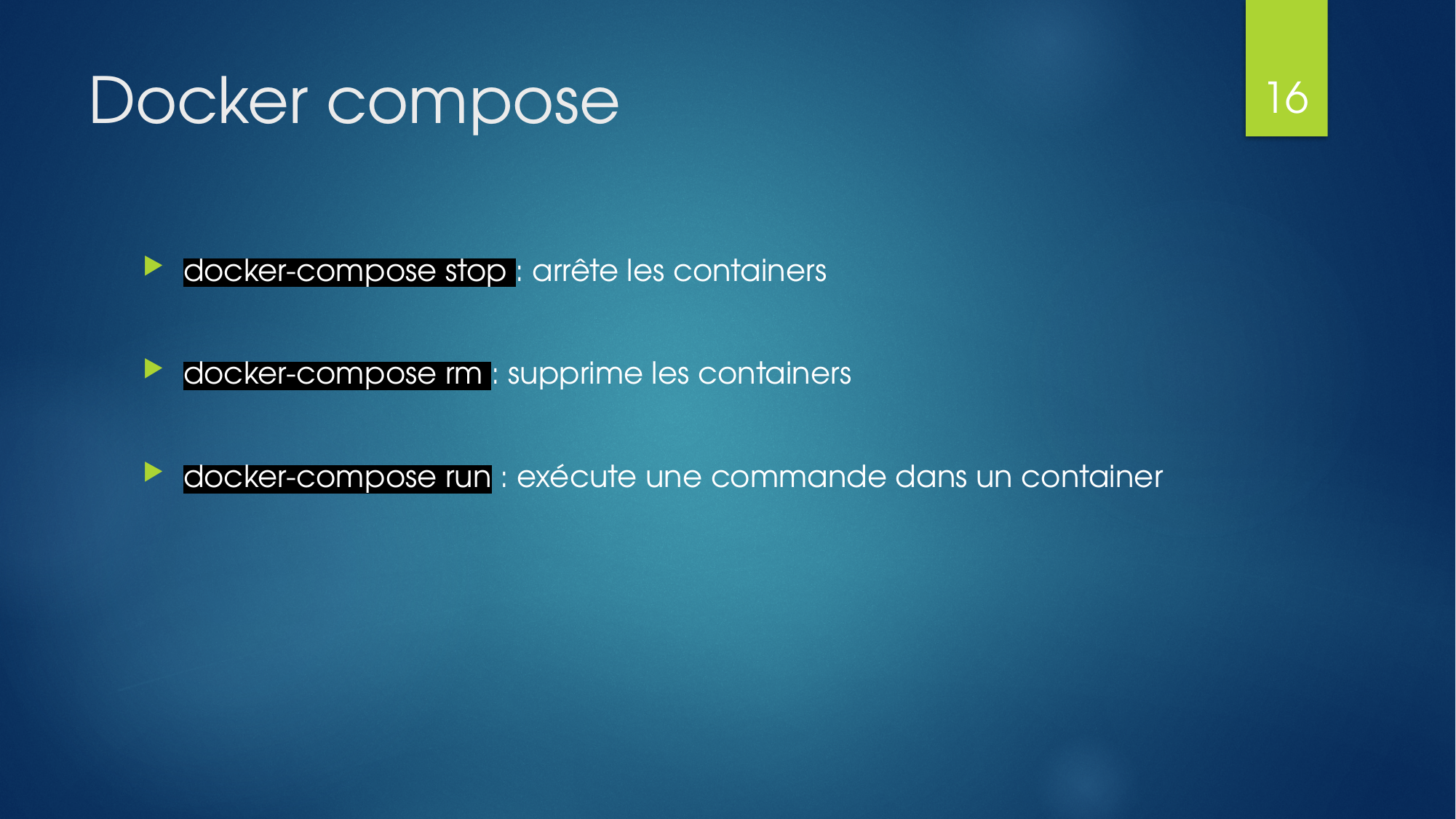

16
# Docker compose
docker-compose stop : arrête les containers

docker-compose rm : supprime les containers

docker-compose run : exécute une commande dans un container